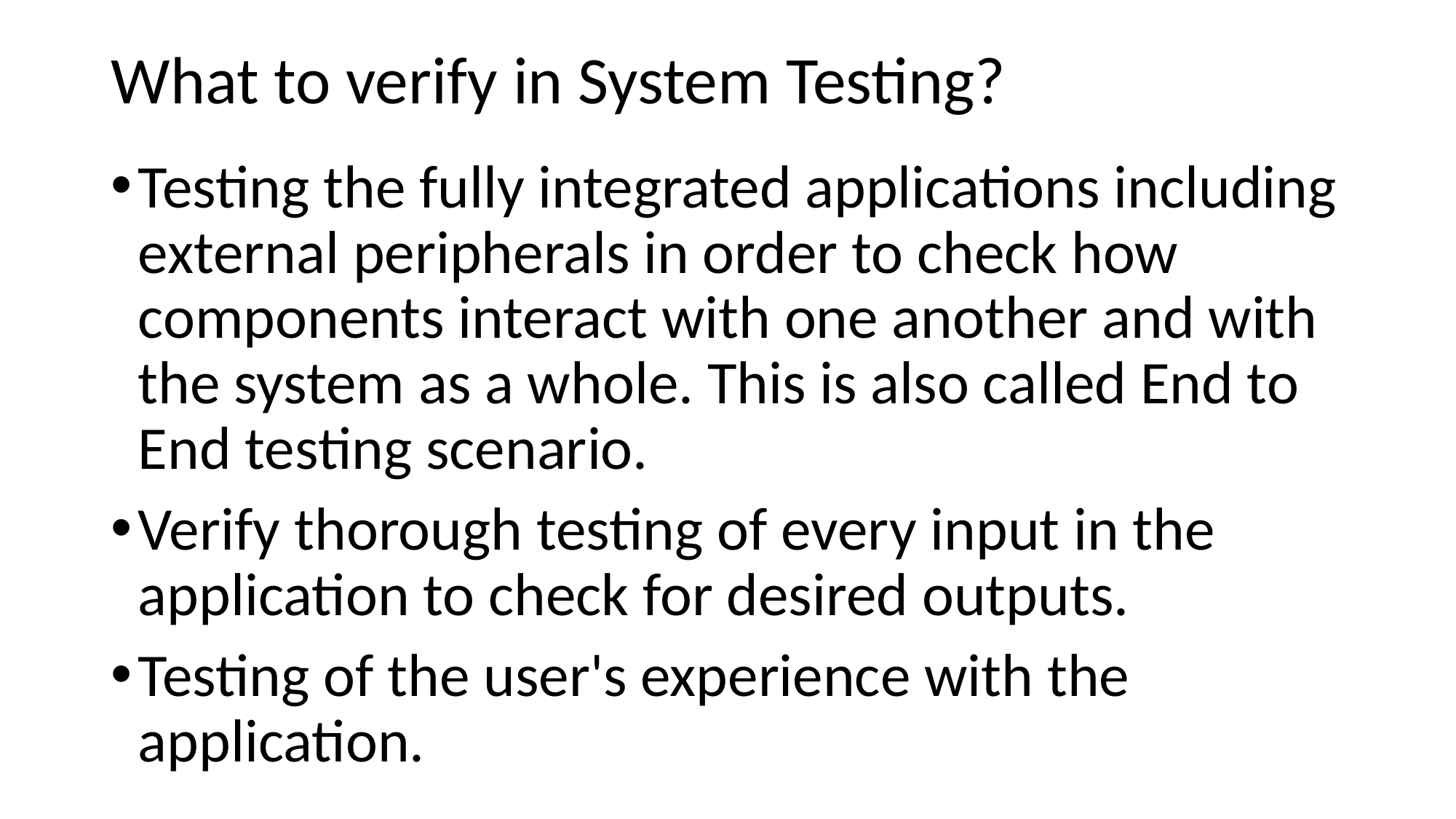

# What to verify in System Testing?
Testing the fully integrated applications including external peripherals in order to check how components interact with one another and with the system as a whole. This is also called End to End testing scenario.
Verify thorough testing of every input in the application to check for desired outputs.
Testing of the user's experience with the application.